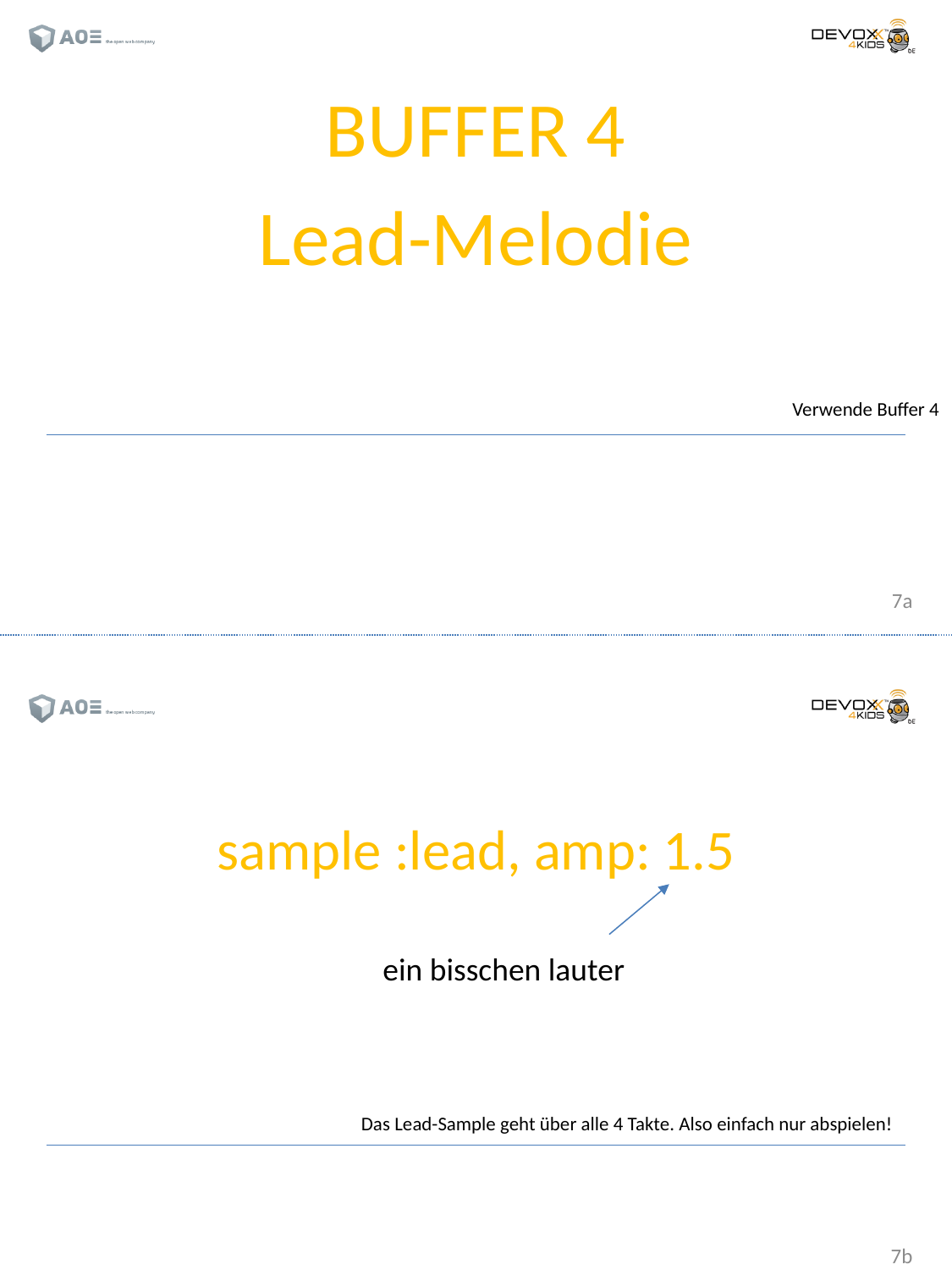

BUFFER 4
Lead-Melodie
Verwende Buffer 4

sample :lead, amp: 1.5

ein bisschen lauter
Das Lead-Sample geht über alle 4 Takte. Also einfach nur abspielen!